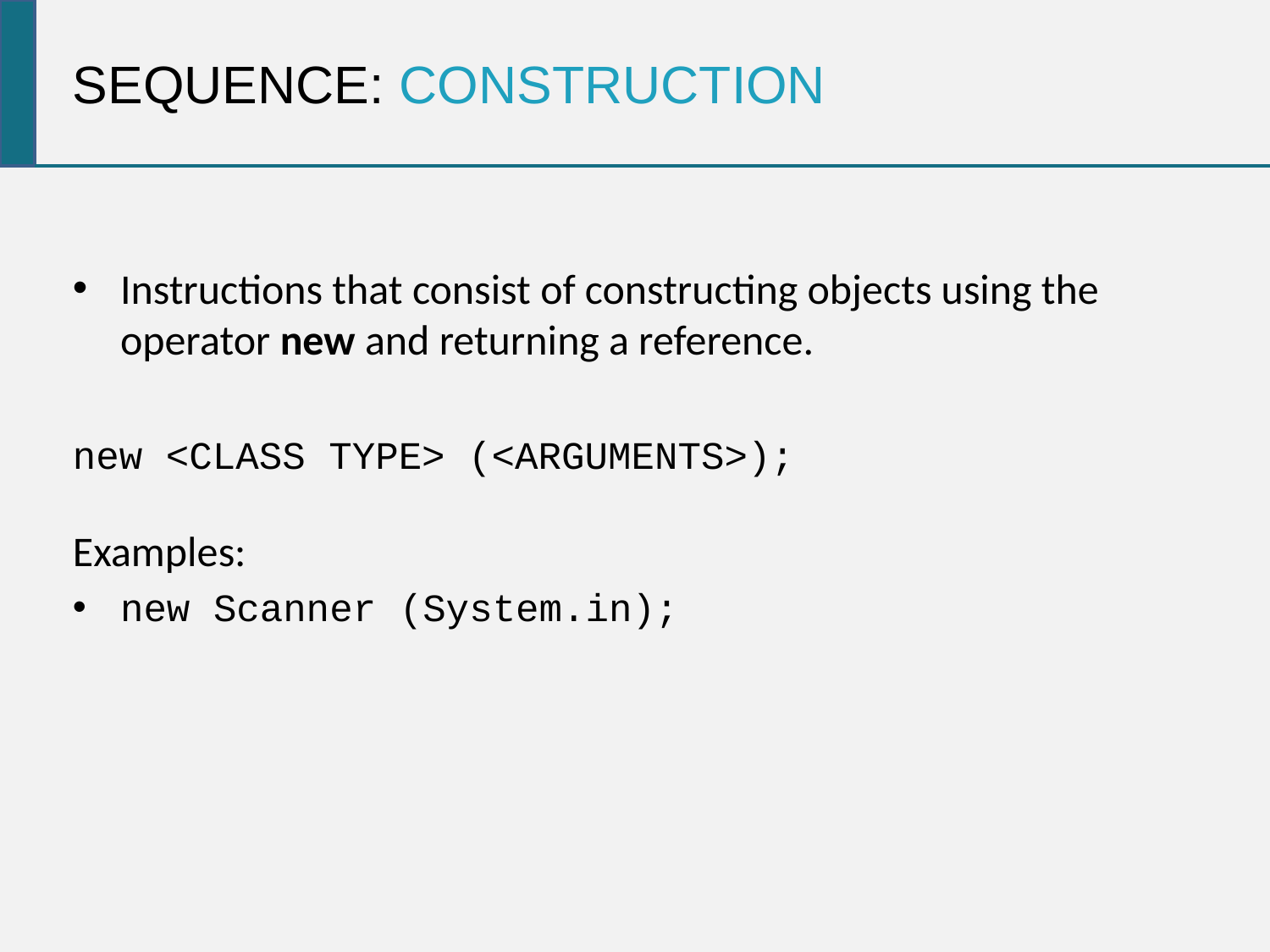

Sequence: construction

Instructions that consist of constructing objects using the operator new and returning a reference.

new <CLASS TYPE> (<ARGUMENTS>);

Examples:
new Scanner (System.in);